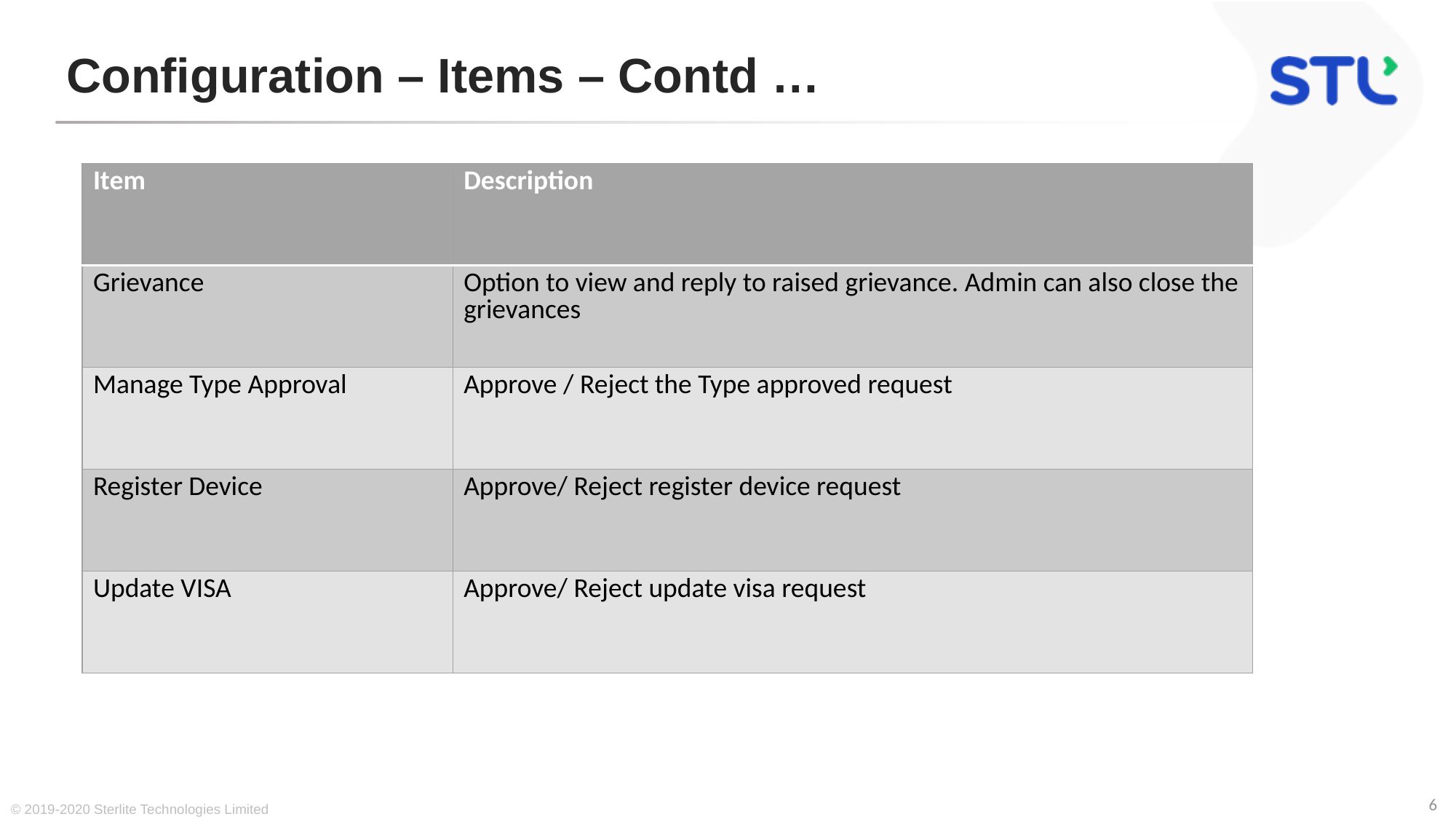

# Configuration – Items – Contd …
| Item | Description |
| --- | --- |
| Grievance | Option to view and reply to raised grievance. Admin can also close the grievances |
| Manage Type Approval | Approve / Reject the Type approved request |
| Register Device | Approve/ Reject register device request |
| Update VISA | Approve/ Reject update visa request |
© 2019-2020 Sterlite Technologies Limited
6